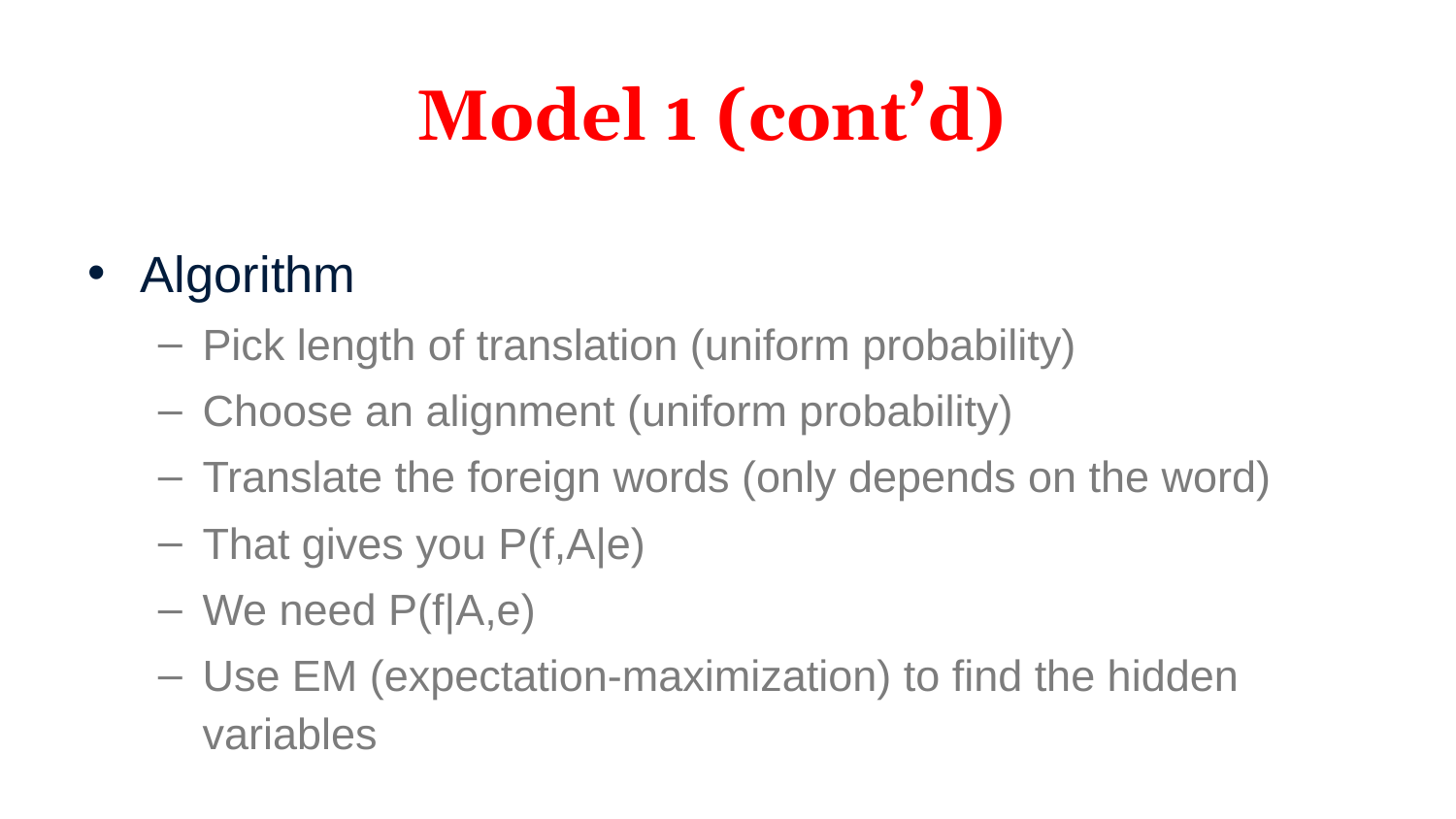

# Model 1 (cont’d)
Algorithm
Pick length of translation (uniform probability)
Choose an alignment (uniform probability)
Translate the foreign words (only depends on the word)
That gives you P(f,A|e)
We need P(f|A,e)
Use EM (expectation-maximization) to find the hidden variables